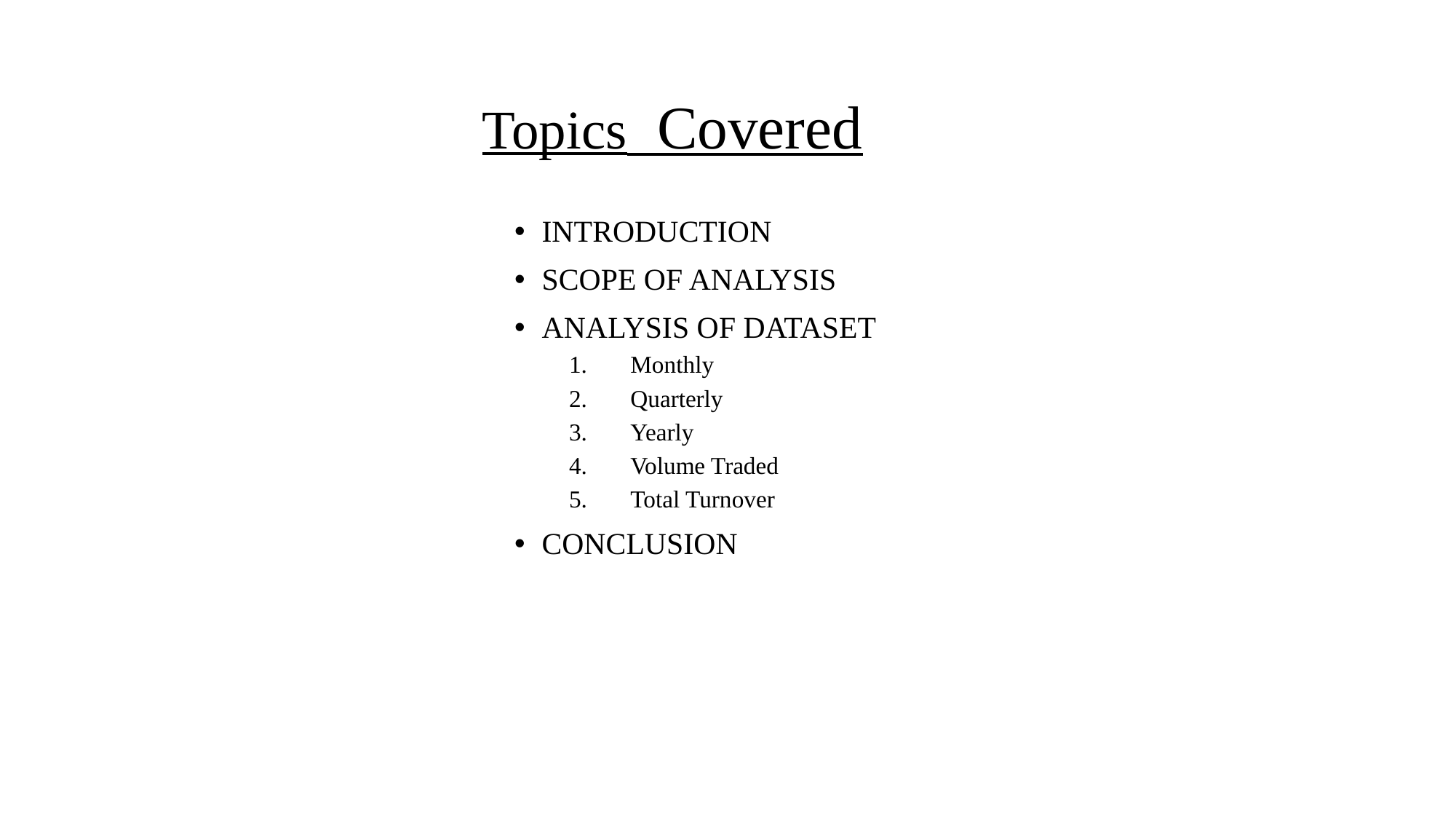

# Topics  Covered
INTRODUCTION
SCOPE OF ANALYSIS
ANALYSIS OF DATASET
Monthly
Quarterly
Yearly
Volume Traded
Total Turnover
CONCLUSION